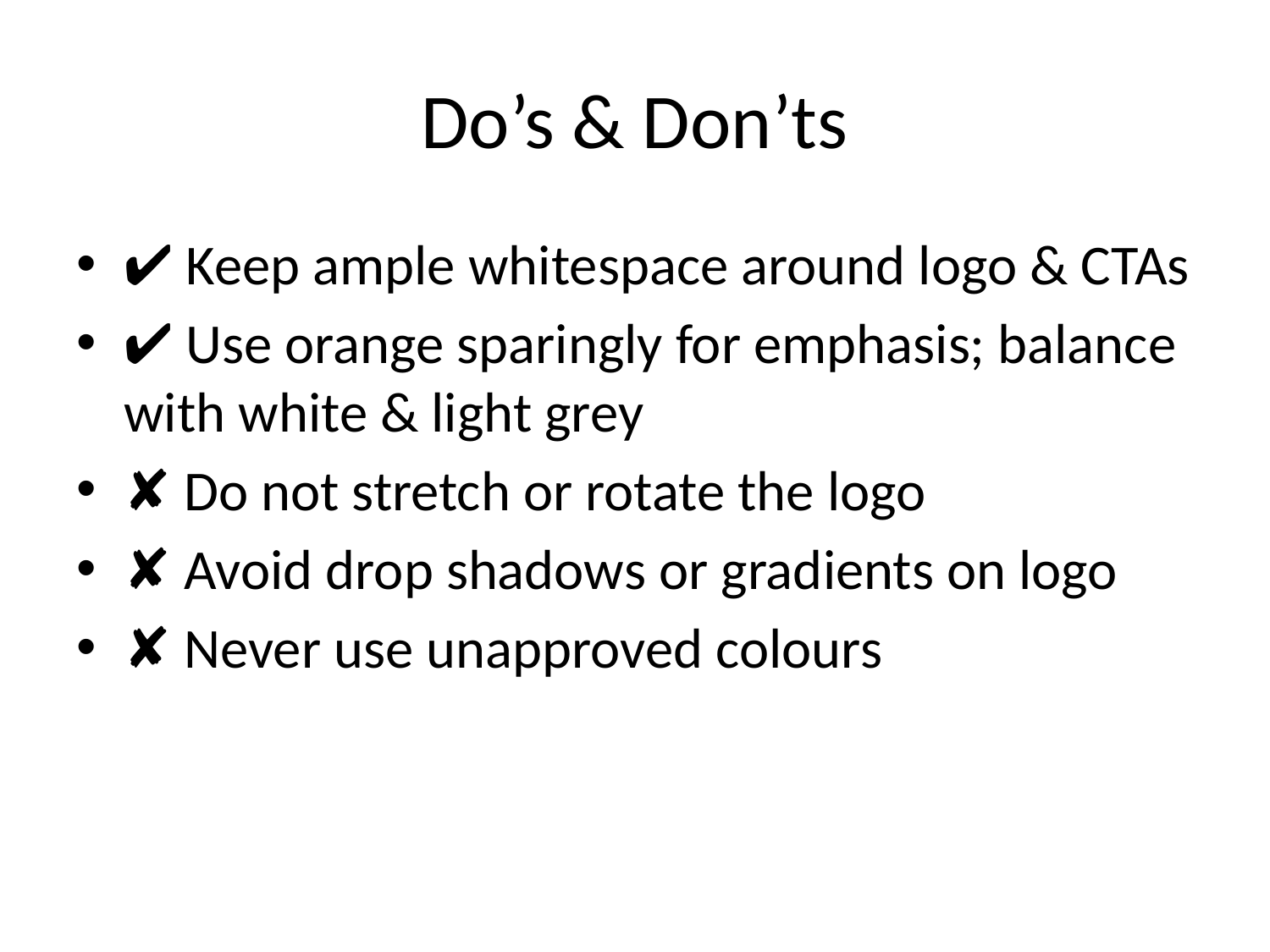

# Do’s & Don’ts
✔ Keep ample whitespace around logo & CTAs
✔ Use orange sparingly for emphasis; balance with white & light grey
✘ Do not stretch or rotate the logo
✘ Avoid drop shadows or gradients on logo
✘ Never use unapproved colours